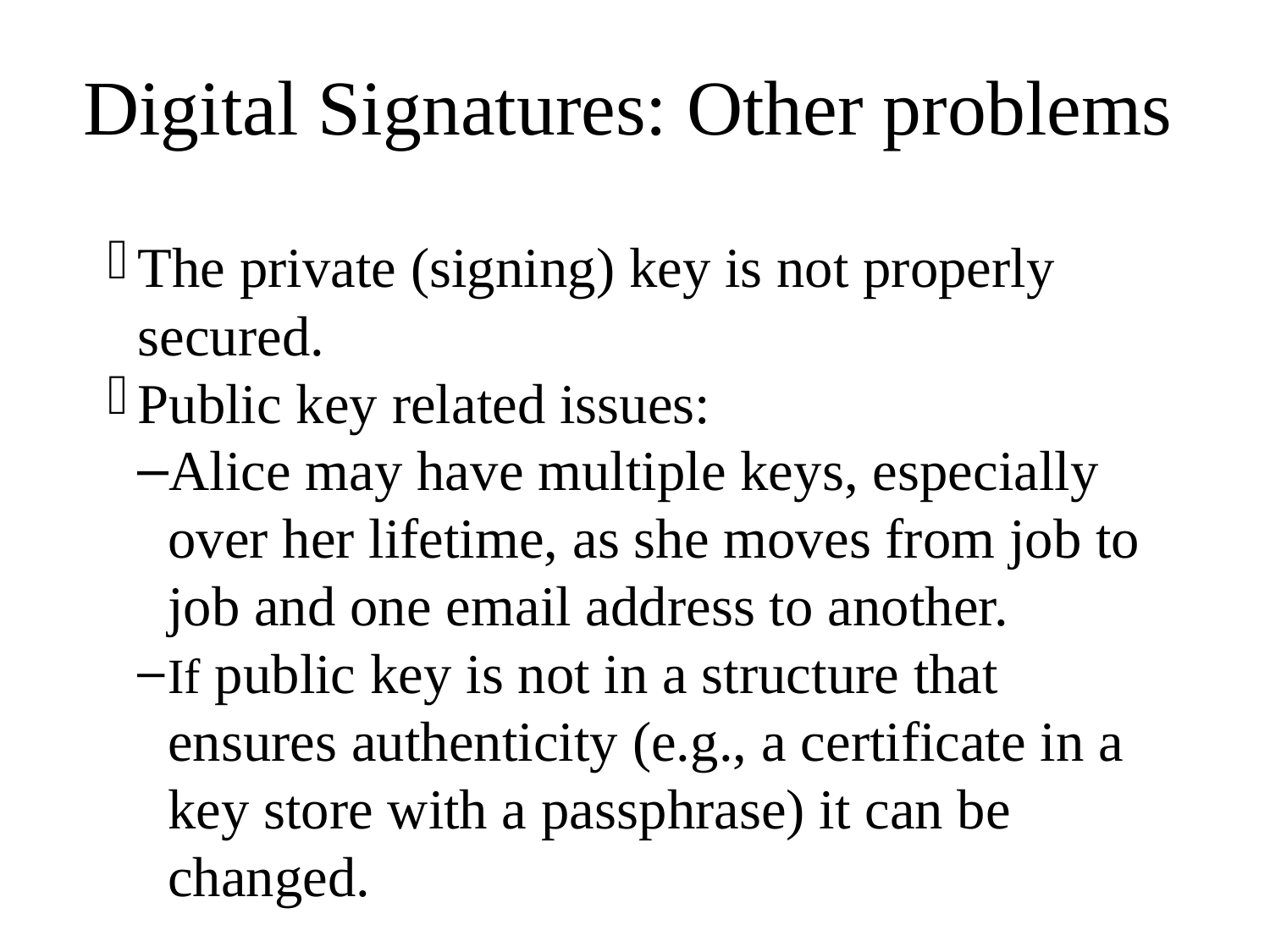

Digital Signatures: Other problems
The private (signing) key is not properly secured.
Public key related issues:
Alice may have multiple keys, especially over her lifetime, as she moves from job to job and one email address to another.
If public key is not in a structure that ensures authenticity (e.g., a certificate in a key store with a passphrase) it can be changed.
Copyright 2001 - 2006 - Kevin W. Wall - All Rights Reserved. Permission granted for use by Franklin University to use in COMP676 (Computer Security) and other information security courses.